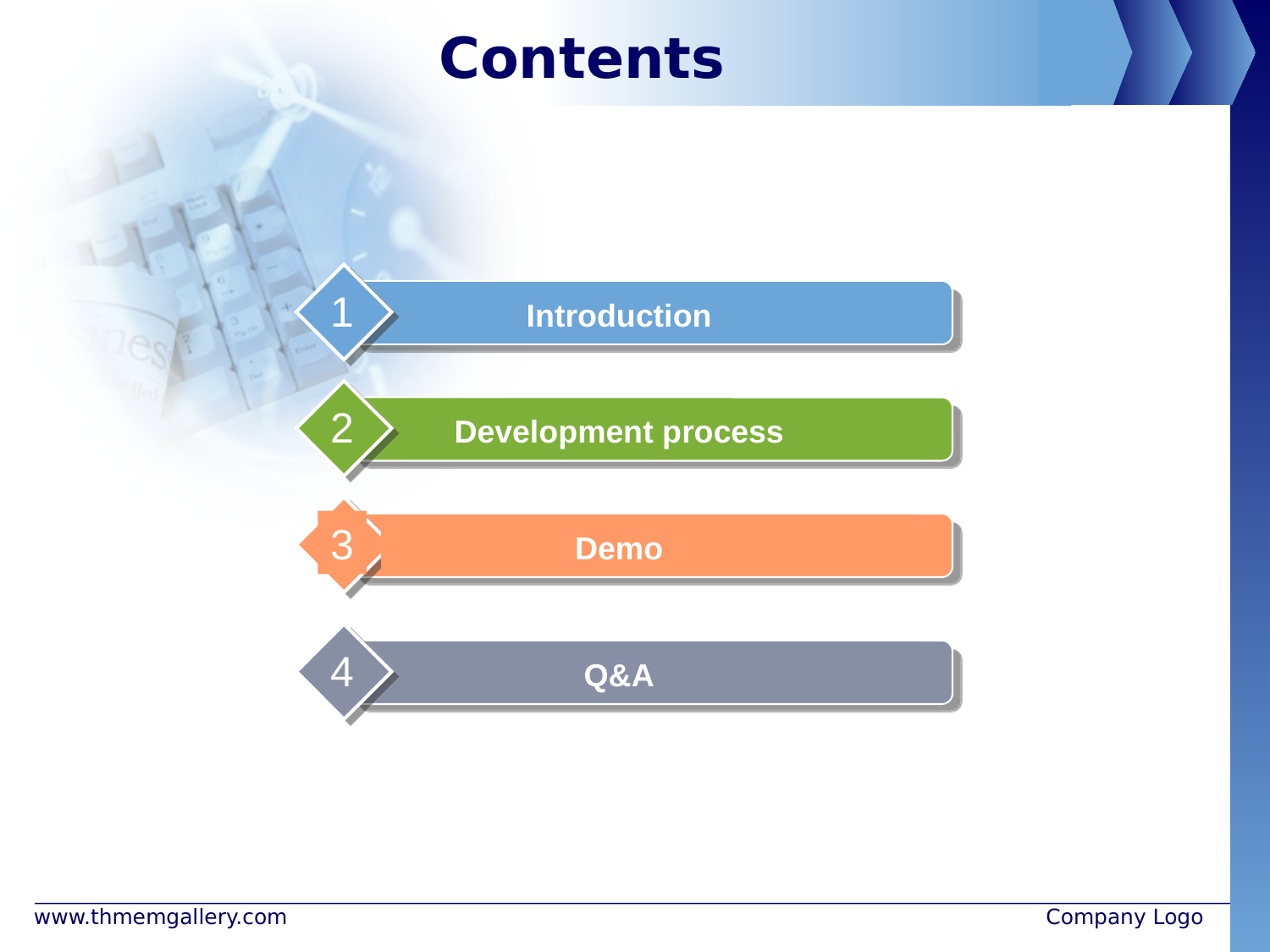

# Contents

1

Introduction

2

Development process

3

Demo

4

Q&A
www.thmemgallery.com
Company Logo